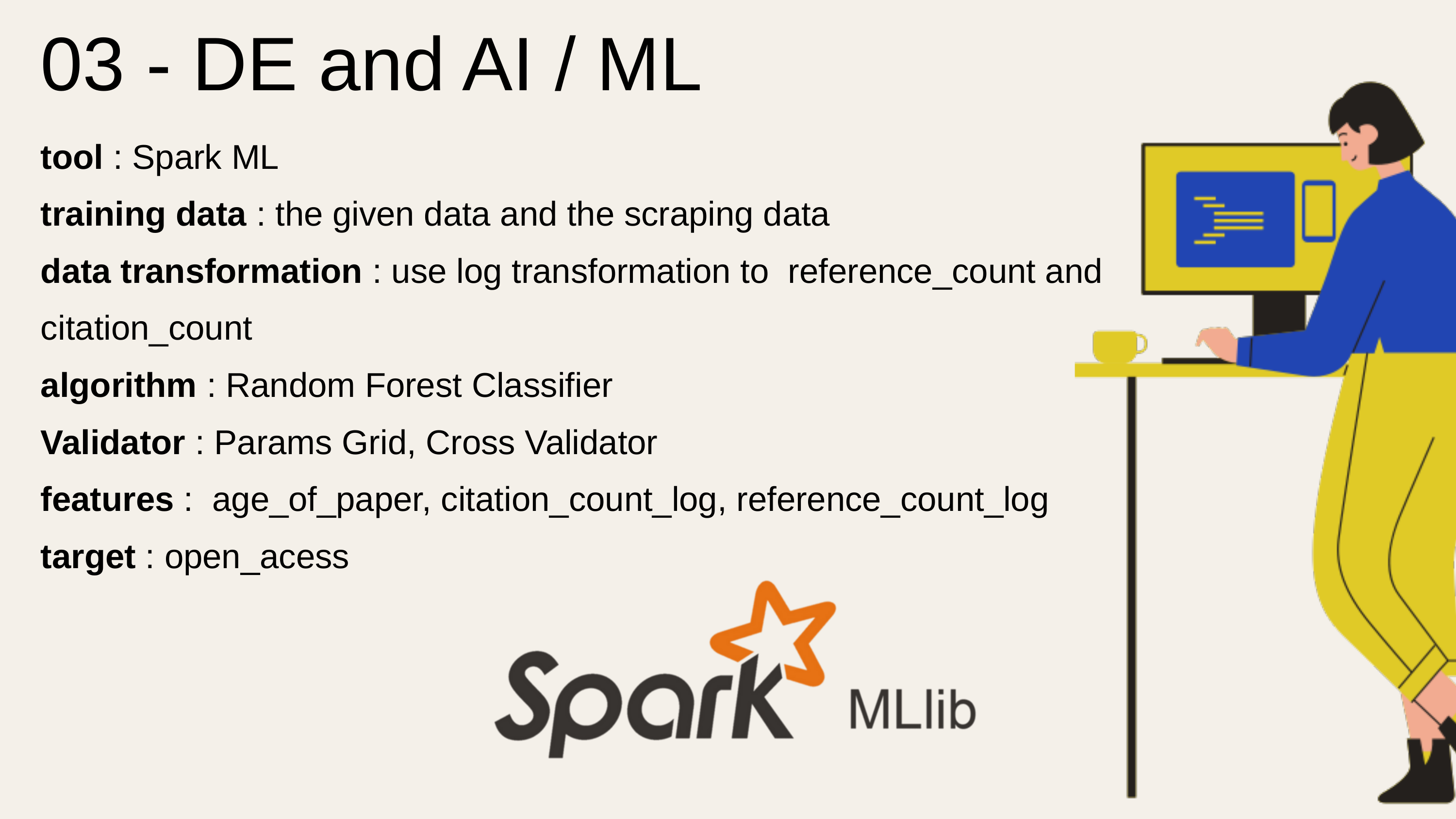

03 - DE and AI / ML

tool : Spark ML
training data : the given data and the scraping data
data transformation : use log transformation to  reference_count and citation_count
algorithm : Random Forest Classifier
Validator : Params Grid, Cross Validator
features :  age_of_paper, citation_count_log, reference_count_log
target : open_acess